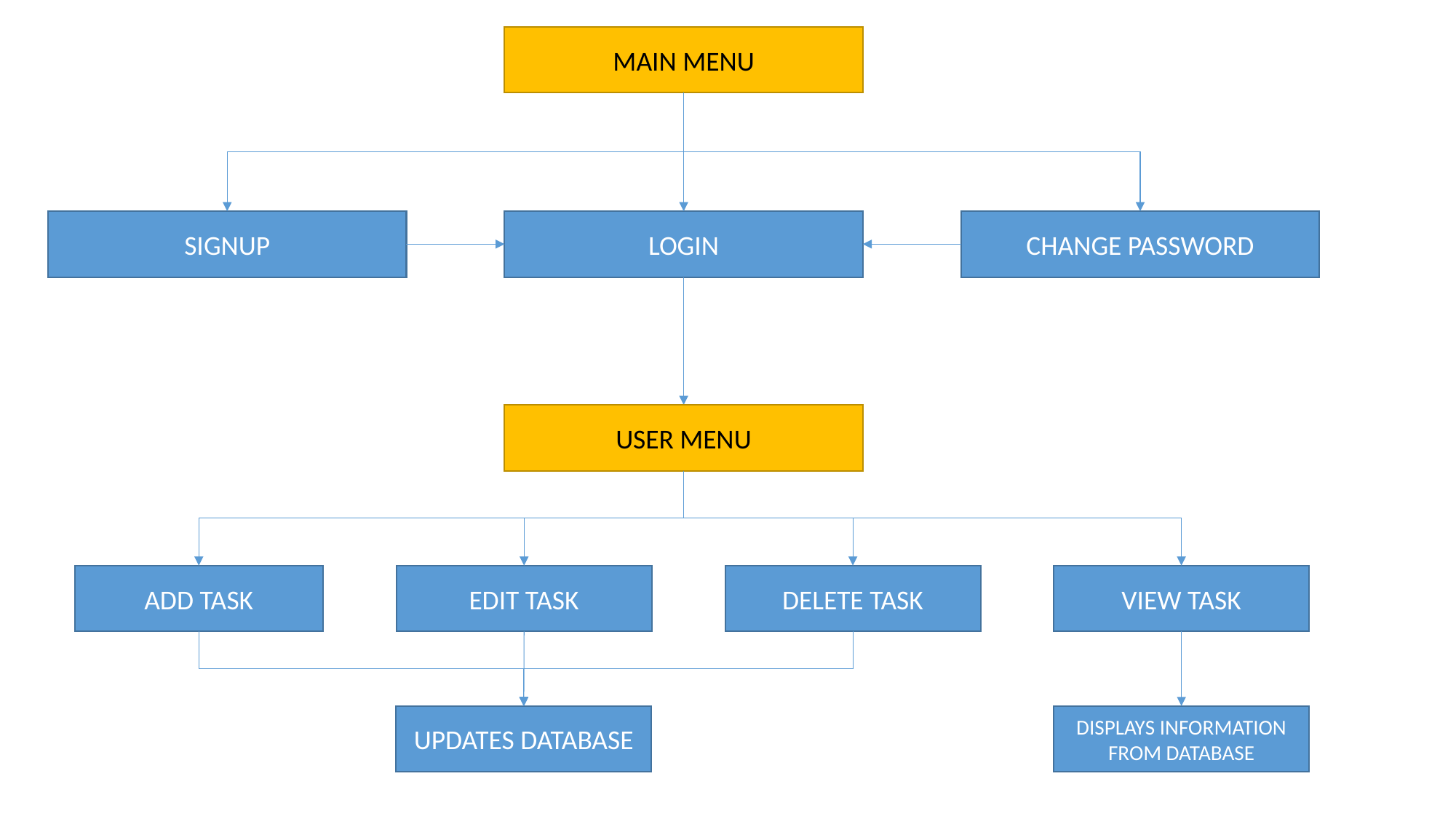

MAIN MENU
SIGNUP
LOGIN
CHANGE PASSWORD
USER MENU
ADD TASK
EDIT TASK
VIEW TASK
DELETE TASK
UPDATES DATABASE
DISPLAYS INFORMATION FROM DATABASE